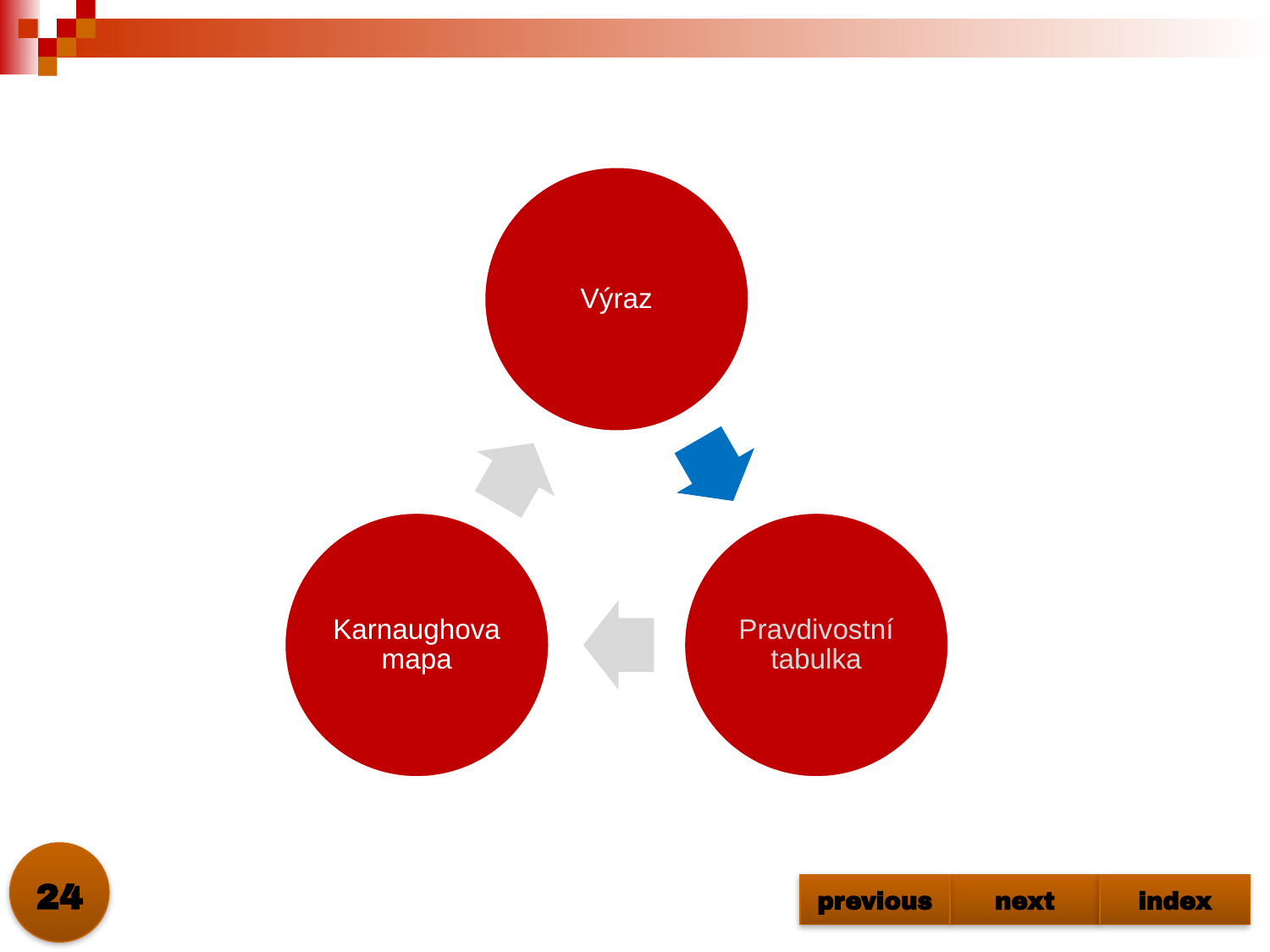

Výraz

Karnaughova mapa
Pravdivostní tabulka

24
previous
next
index